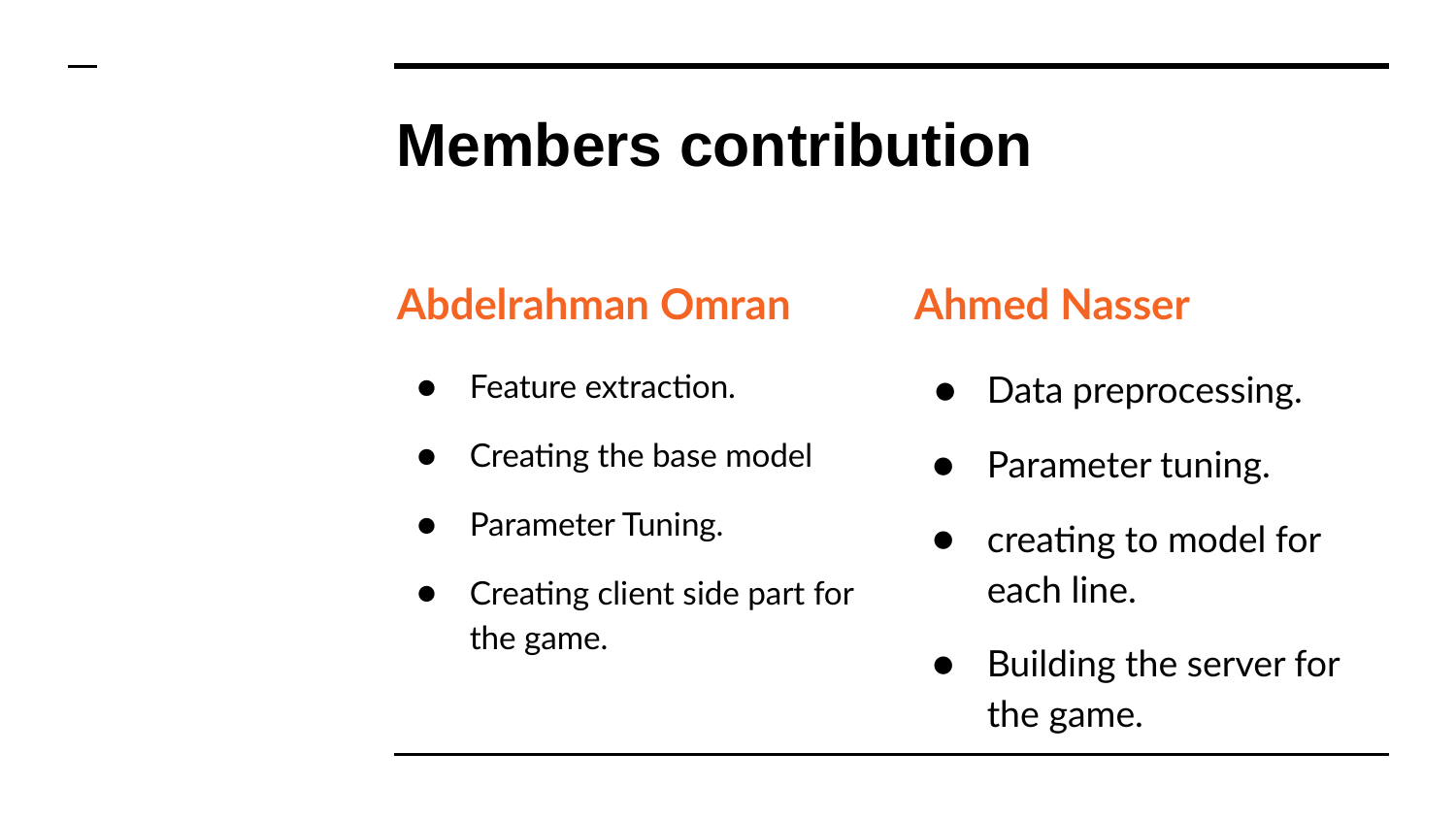

# Members contribution
Abdelrahman Omran
Feature extraction.
Creating the base model
Parameter Tuning.
Creating client side part for the game.
Ahmed Nasser
Data preprocessing.
Parameter tuning.
creating to model for each line.
Building the server for the game.